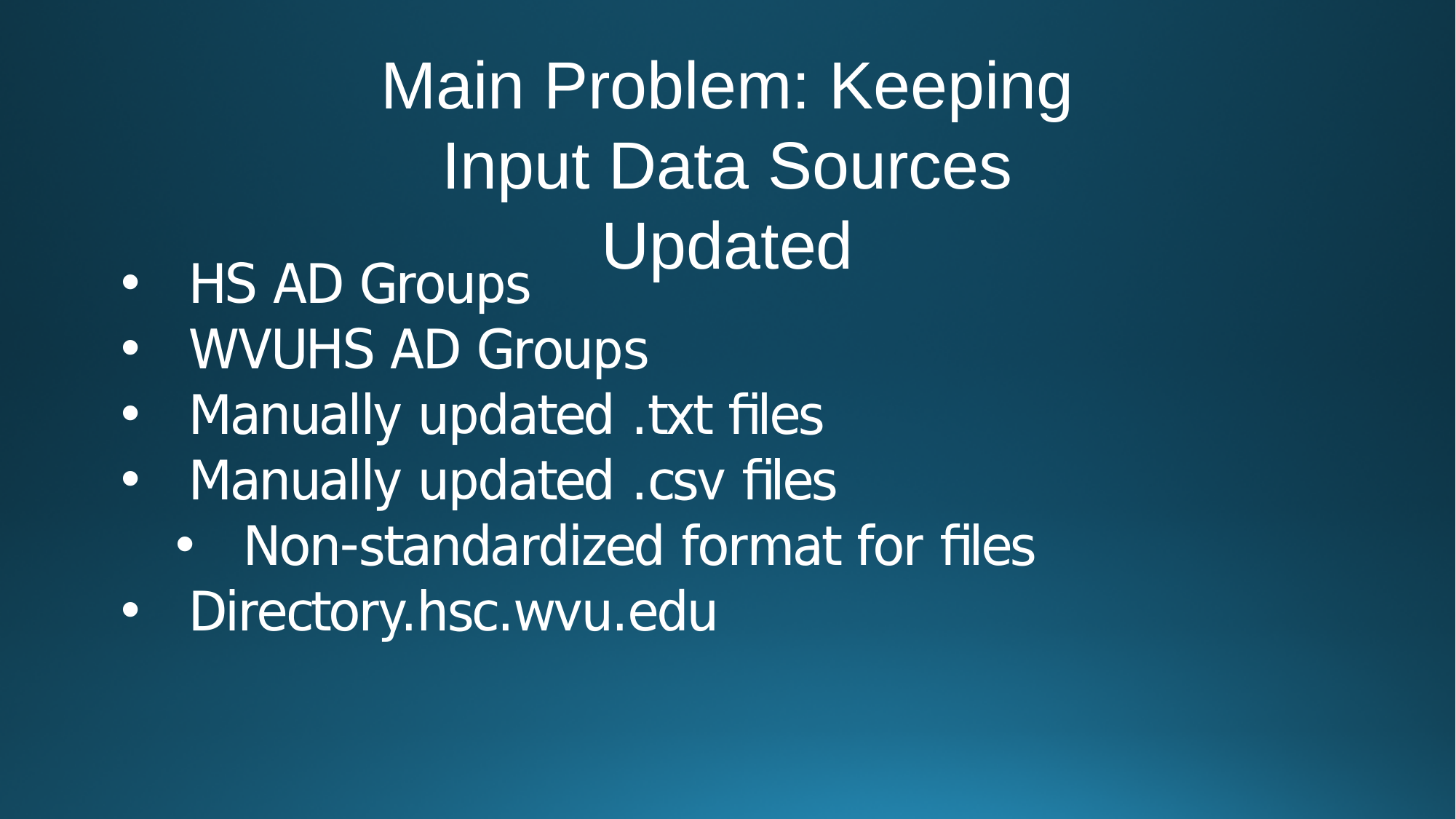

Main Problem: Keeping Input Data Sources Updated
HS AD Groups
WVUHS AD Groups
Manually updated .txt files
Manually updated .csv files
Non-standardized format for files
Directory.hsc.wvu.edu